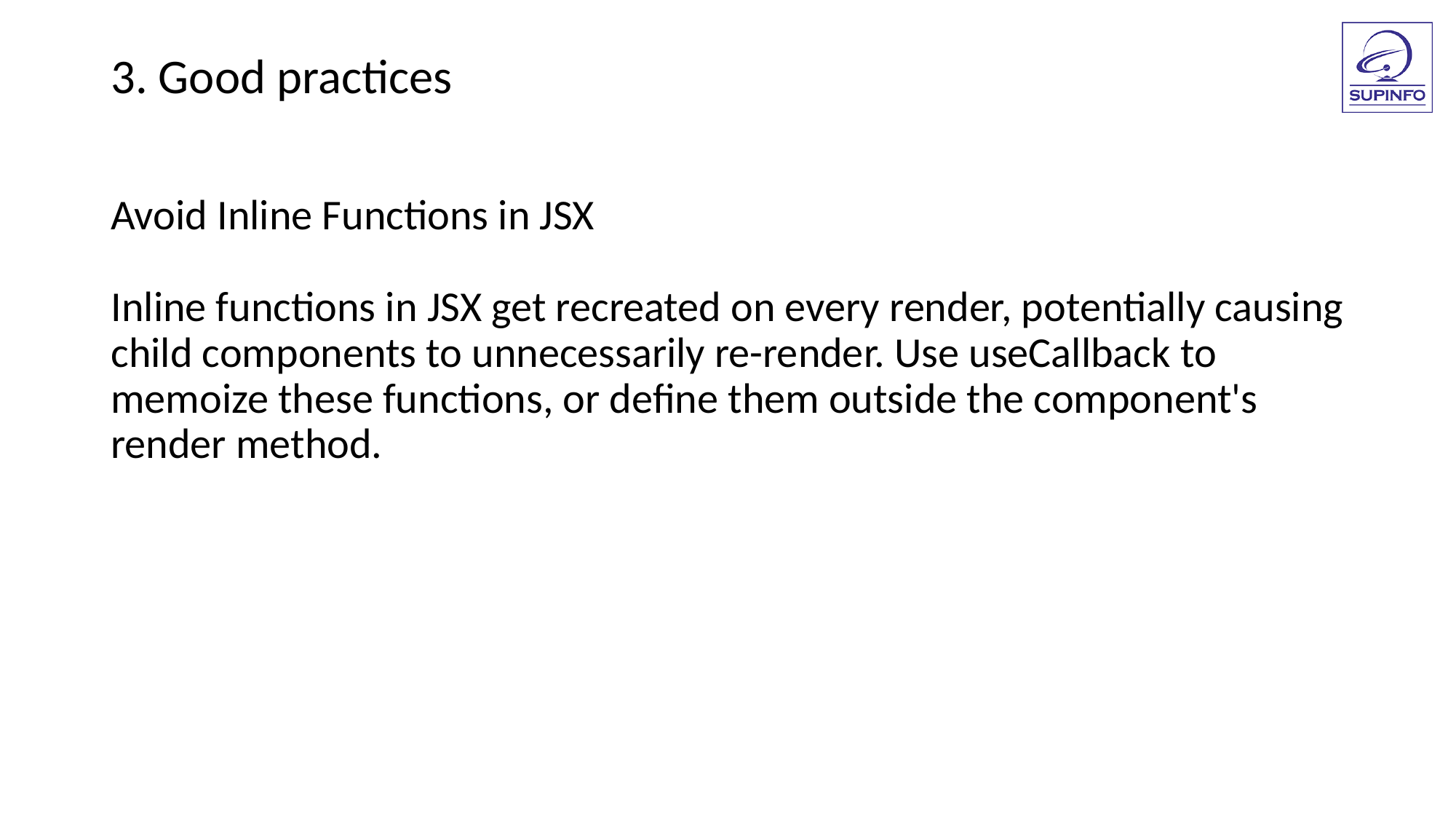

3. Good practices
Avoid Inline Functions in JSX

Inline functions in JSX get recreated on every render, potentially causing child components to unnecessarily re-render. Use useCallback to memoize these functions, or define them outside the component's render method.